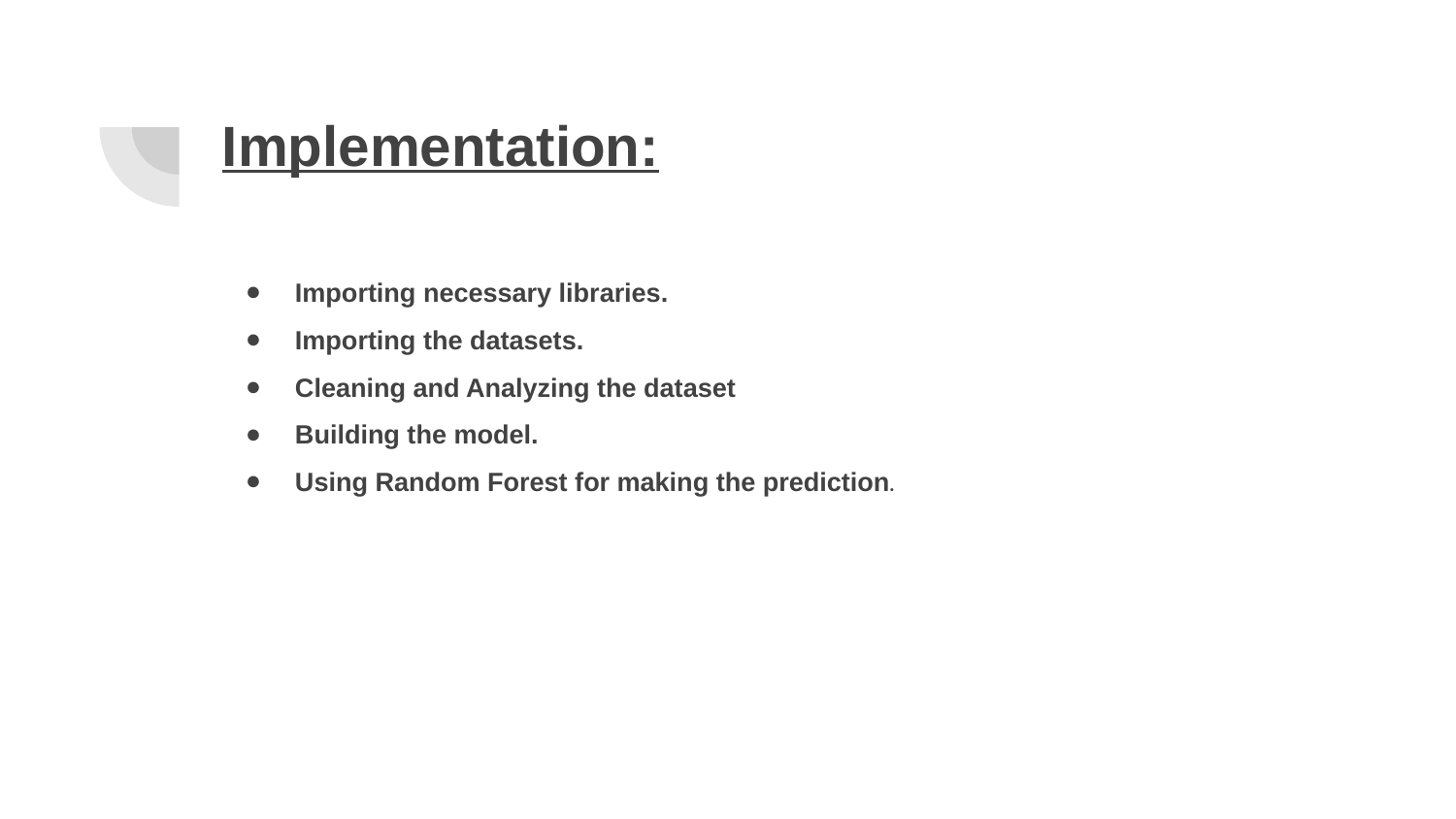

# Implementation:
Importing necessary libraries.
Importing the datasets.
Cleaning and Analyzing the dataset
Building the model.
Using Random Forest for making the prediction.